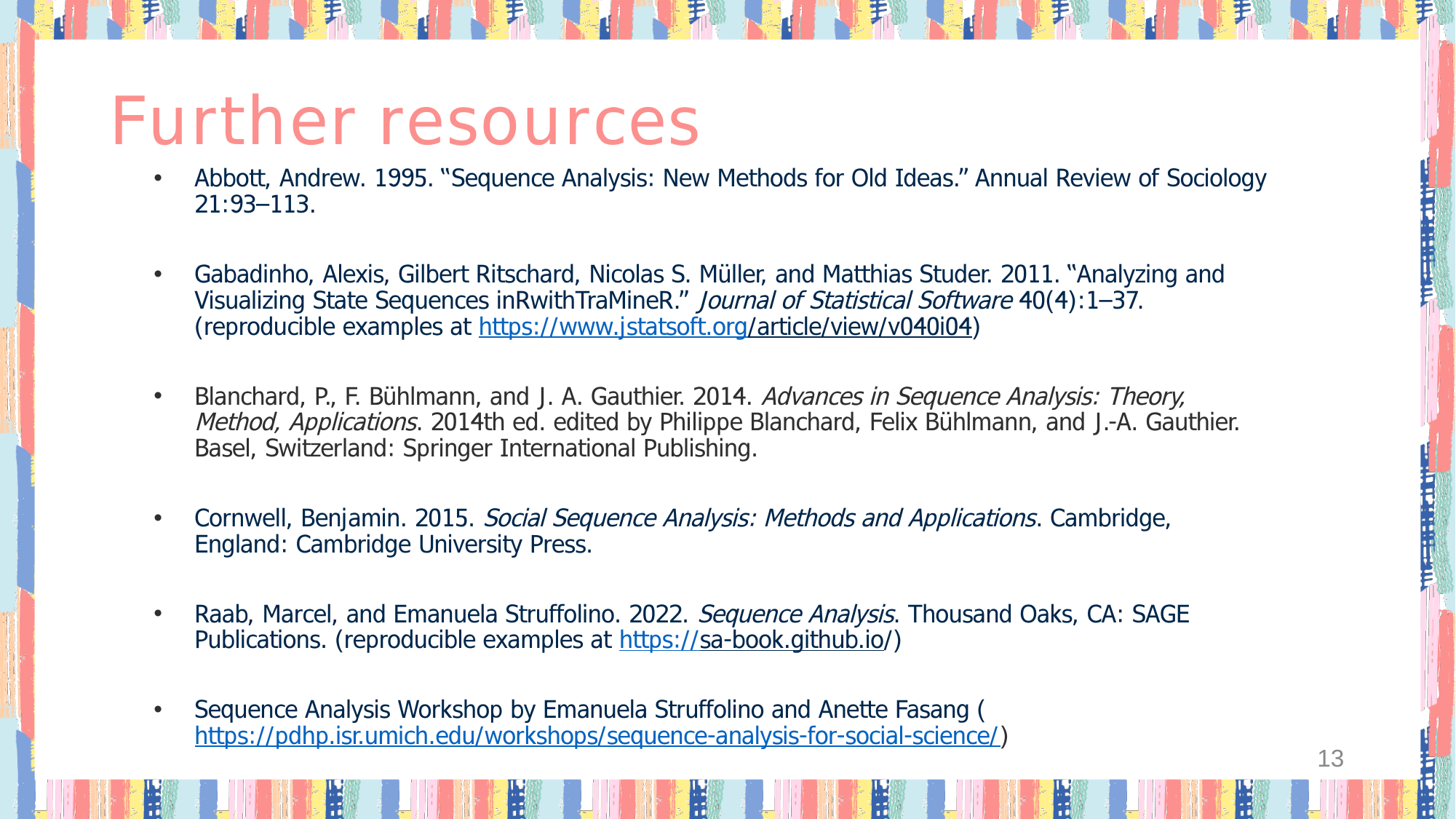

# Further resources
Abbott, Andrew. 1995. “Sequence Analysis: New Methods for Old Ideas.” Annual Review of Sociology 21:93–113.
Gabadinho, Alexis, Gilbert Ritschard, Nicolas S. Müller, and Matthias Studer. 2011. “Analyzing and Visualizing State Sequences inRwithTraMineR.” Journal of Statistical Software 40(4):1–37. (reproducible examples at https://www.jstatsoft.org/article/view/v040i04)
Blanchard, P., F. Bühlmann, and J. A. Gauthier. 2014. Advances in Sequence Analysis: Theory, Method, Applications. 2014th ed. edited by Philippe Blanchard, Felix Bühlmann, and J.-A. Gauthier. Basel, Switzerland: Springer International Publishing.
Cornwell, Benjamin. 2015. Social Sequence Analysis: Methods and Applications. Cambridge, England: Cambridge University Press.
Raab, Marcel, and Emanuela Struffolino. 2022. Sequence Analysis. Thousand Oaks, CA: SAGE Publications. (reproducible examples at https://sa-book.github.io/)
Sequence Analysis Workshop by Emanuela Struffolino and Anette Fasang (https://pdhp.isr.umich.edu/workshops/sequence-analysis-for-social-science/)

13